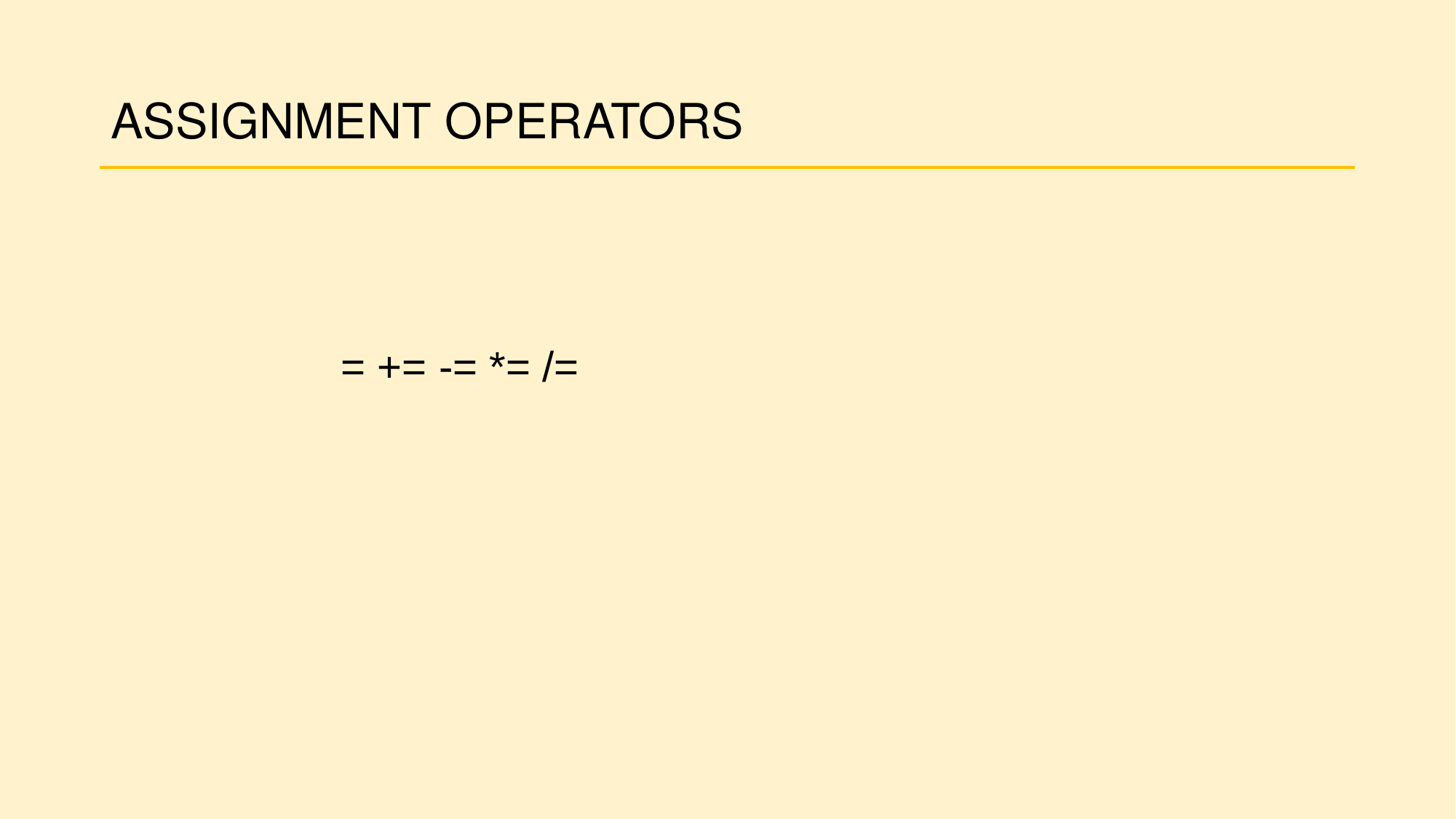

# ASSIGNMENT OPERATORS

		 = += -= *= /=